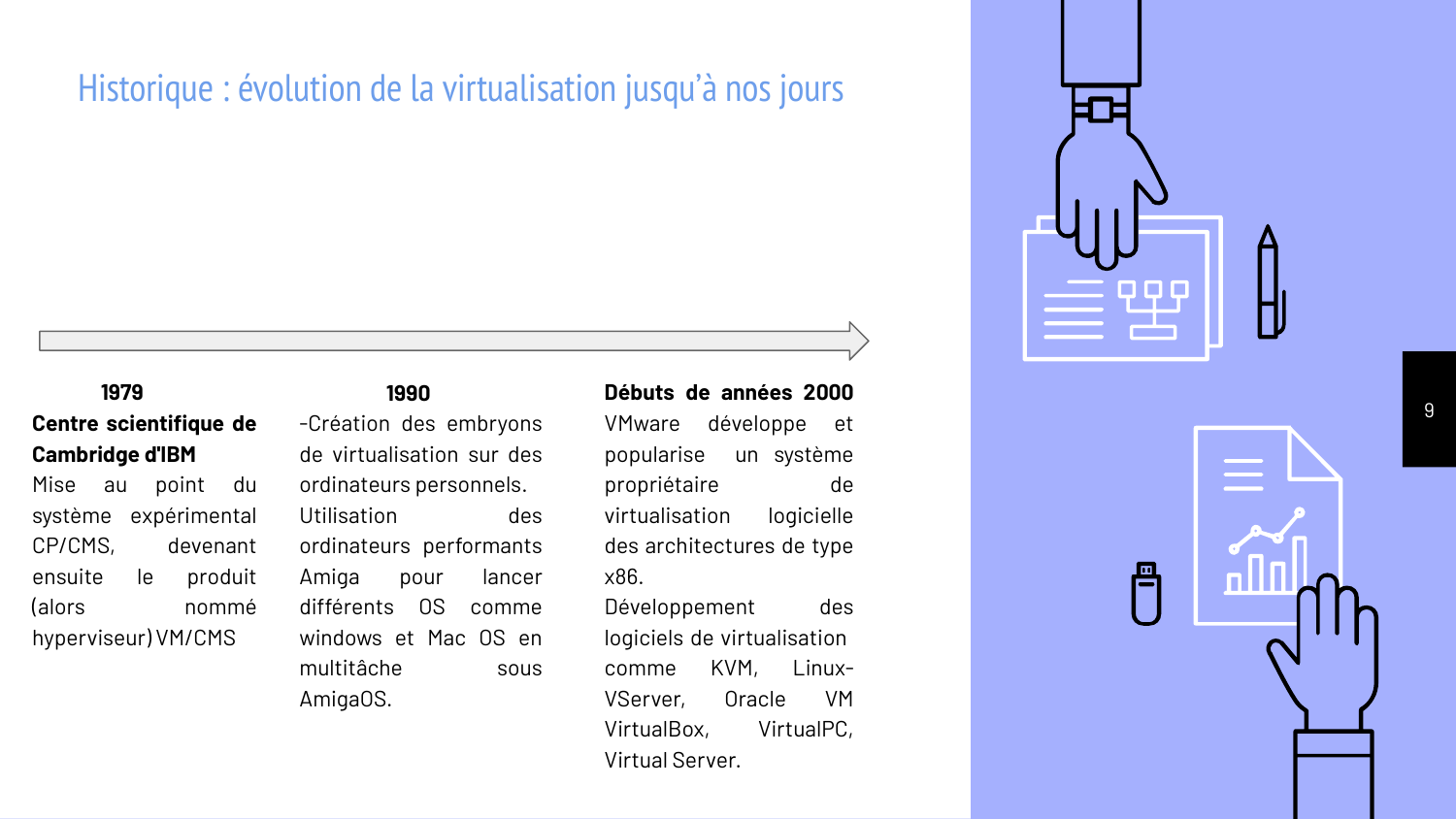

# Historique : évolution de la virtualisation jusqu’à nos jours

9
               1979
Centre scientifique de Cambridge d'IBM
Mise au point du système expérimental CP/CMS, devenant ensuite le produit (alors nommé hyperviseur) VM/CMS

                   1990
-Création des embryons de virtualisation sur des ordinateurs personnels.
Utilisation des ordinateurs performants Amiga pour lancer différents OS comme windows et Mac OS en multitâche sous AmigaOS.
Débuts de années 2000 VMware développe et popularise  un système propriétaire de virtualisation logicielle des architectures de type x86.
Développement des logiciels de virtualisation  comme KVM, Linux-VServer, Oracle VM VirtualBox, VirtualPC, Virtual Server.